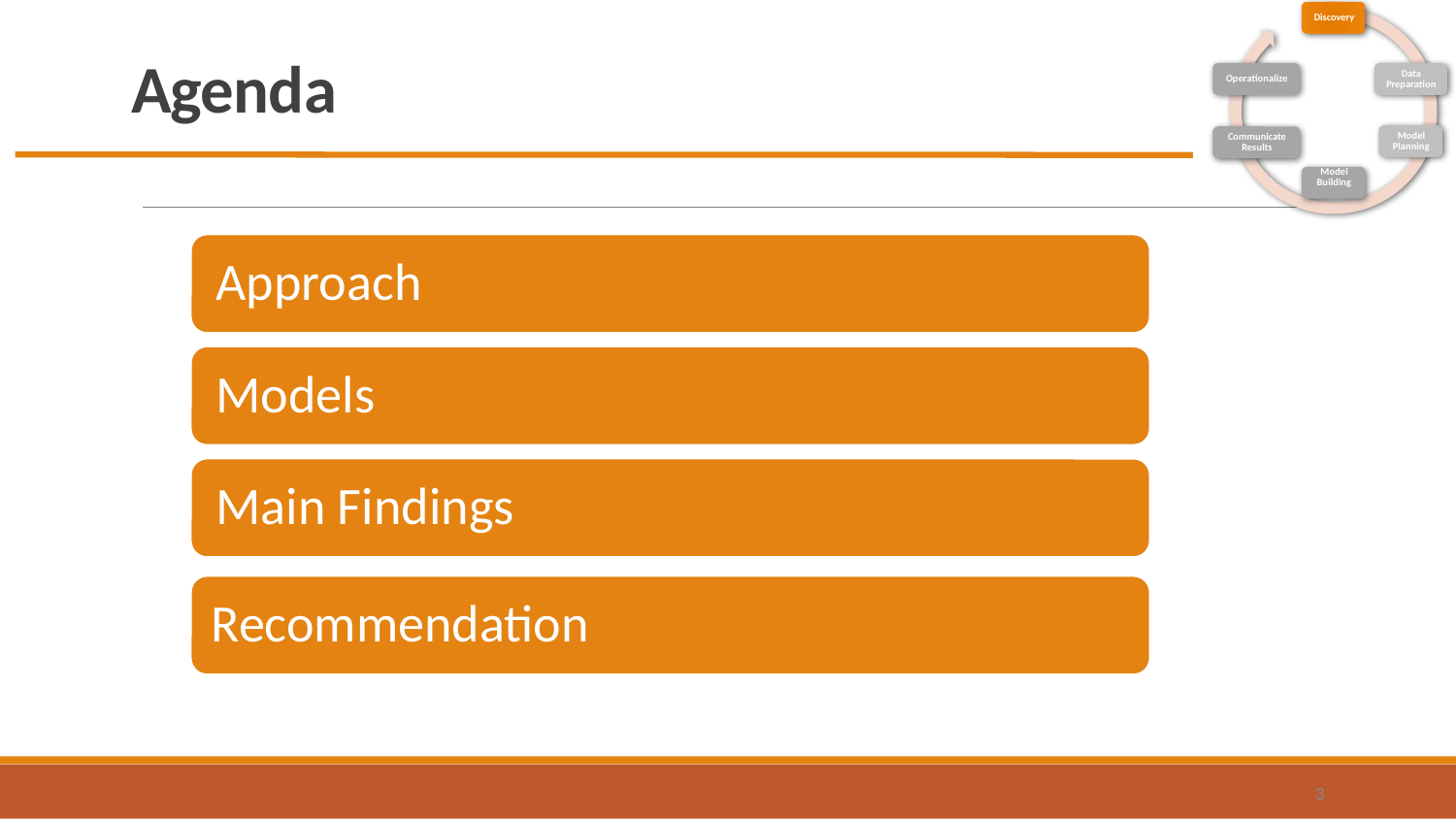

Discovery
Data Preparation
Model Planning
Model Building
Communicate Results
Operationalize
# Agenda
Approach
Models
Main Findings

Recommendation
3